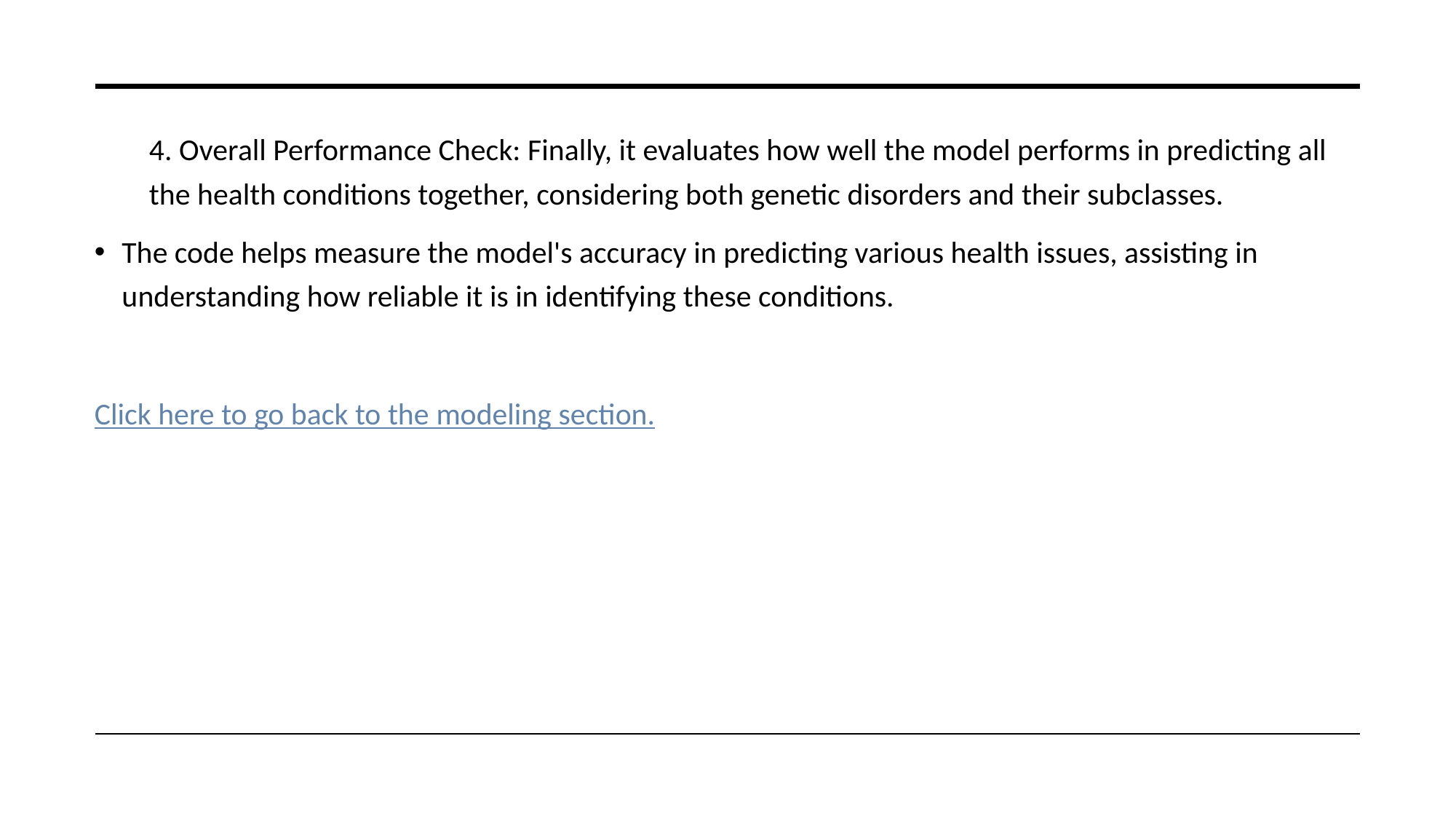

4. Overall Performance Check: Finally, it evaluates how well the model performs in predicting all the health conditions together, considering both genetic disorders and their subclasses.
The code helps measure the model's accuracy in predicting various health issues, assisting in understanding how reliable it is in identifying these conditions.

Click here to go back to the modeling section.